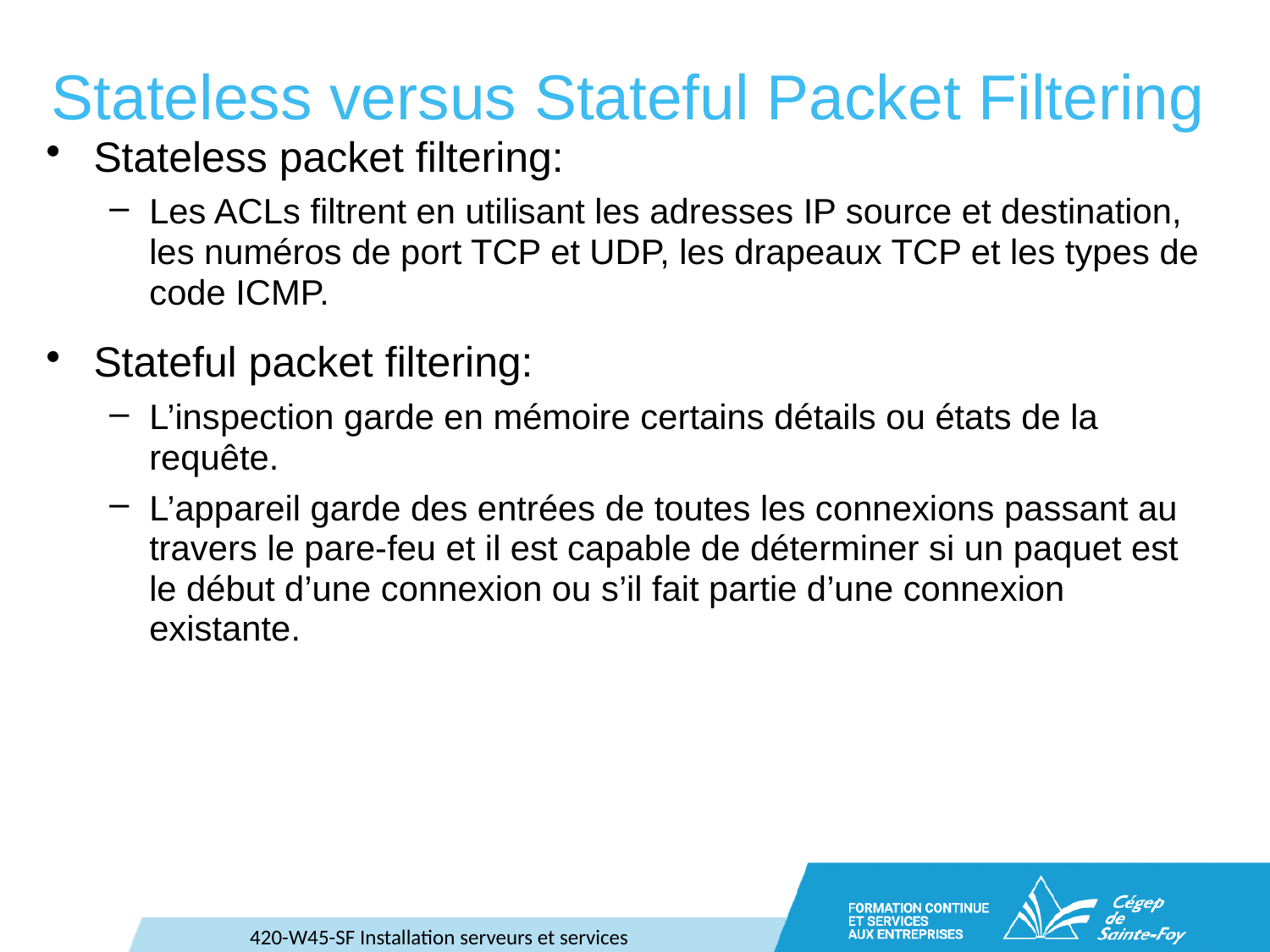

# Stateless versus Stateful Packet Filtering
Stateless packet filtering:
Les ACLs filtrent en utilisant les adresses IP source et destination, les numéros de port TCP et UDP, les drapeaux TCP et les types de code ICMP.
Stateful packet filtering:
L’inspection garde en mémoire certains détails ou états de la requête.
L’appareil garde des entrées de toutes les connexions passant au travers le pare-feu et il est capable de déterminer si un paquet est le début d’une connexion ou s’il fait partie d’une connexion existante.